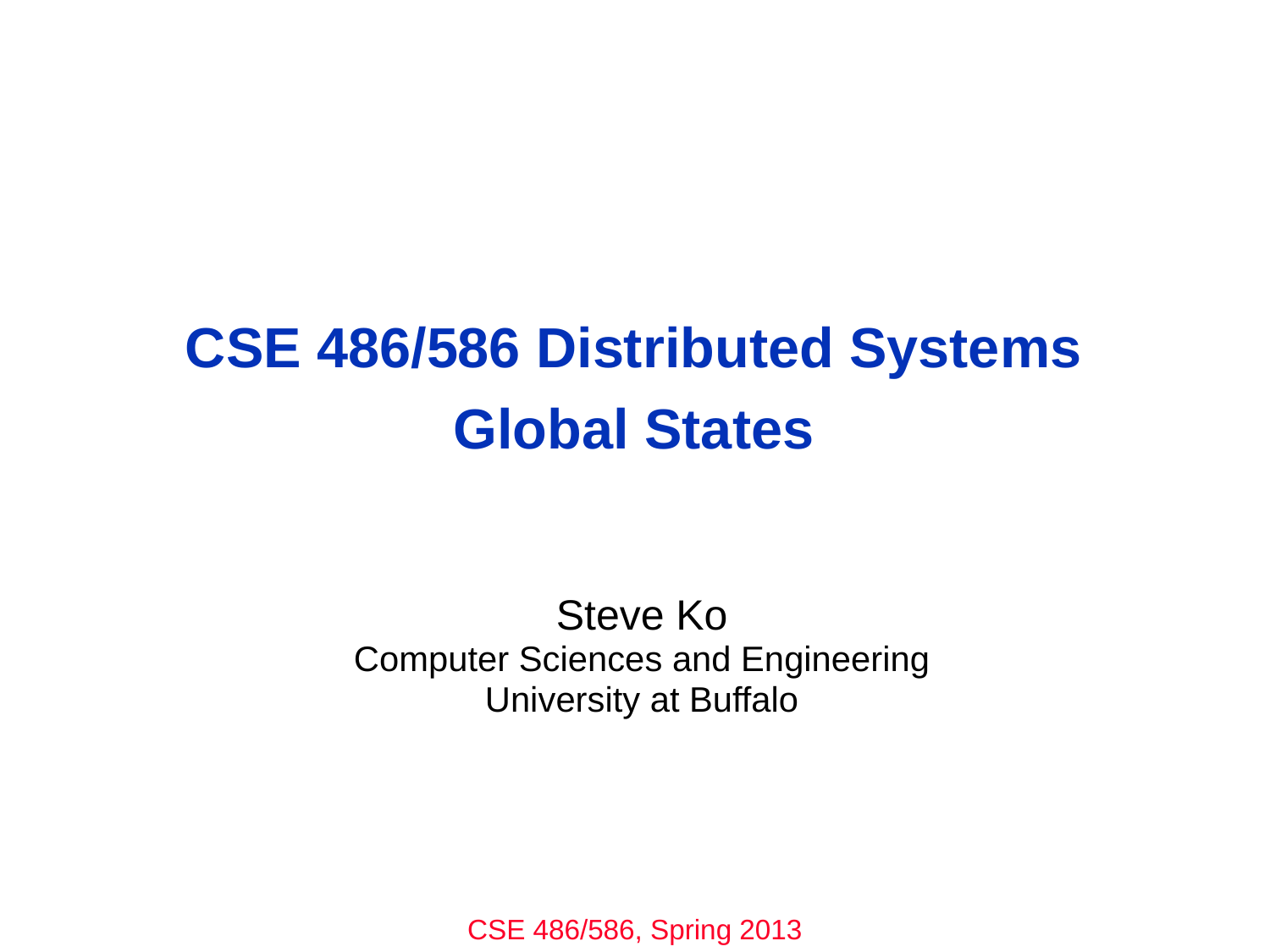

# CSE 486/586 Distributed Systems Global States
Steve Ko
Computer Sciences and Engineering
University at Buffalo